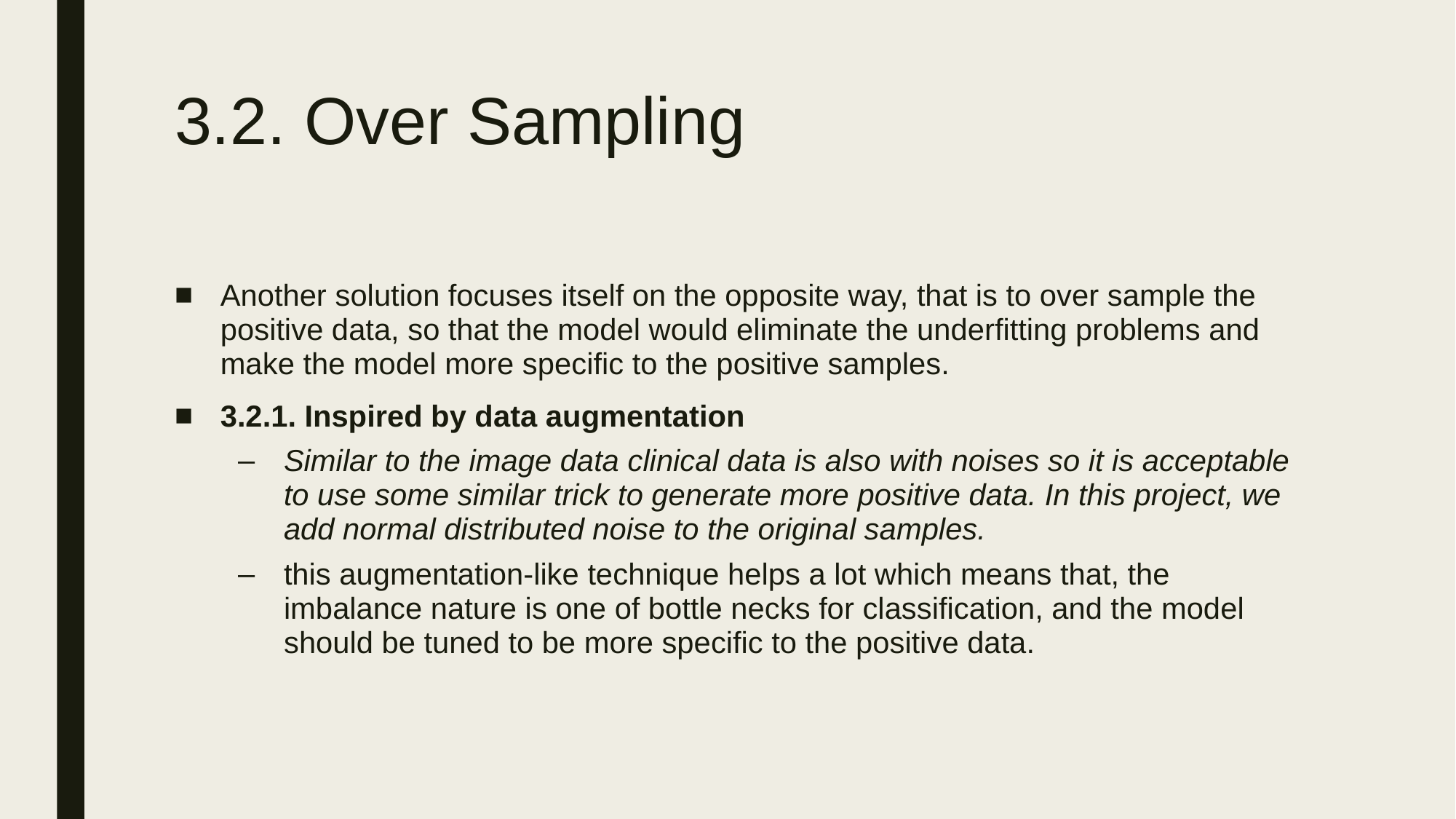

# 3.2. Over Sampling
Another solution focuses itself on the opposite way, that is to over sample the positive data, so that the model would eliminate the underfitting problems and make the model more specific to the positive samples.
3.2.1. Inspired by data augmentation
Similar to the image data clinical data is also with noises so it is acceptable to use some similar trick to generate more positive data. In this project, we add normal distributed noise to the original samples.
this augmentation-like technique helps a lot which means that, the imbalance nature is one of bottle necks for classification, and the model should be tuned to be more specific to the positive data.